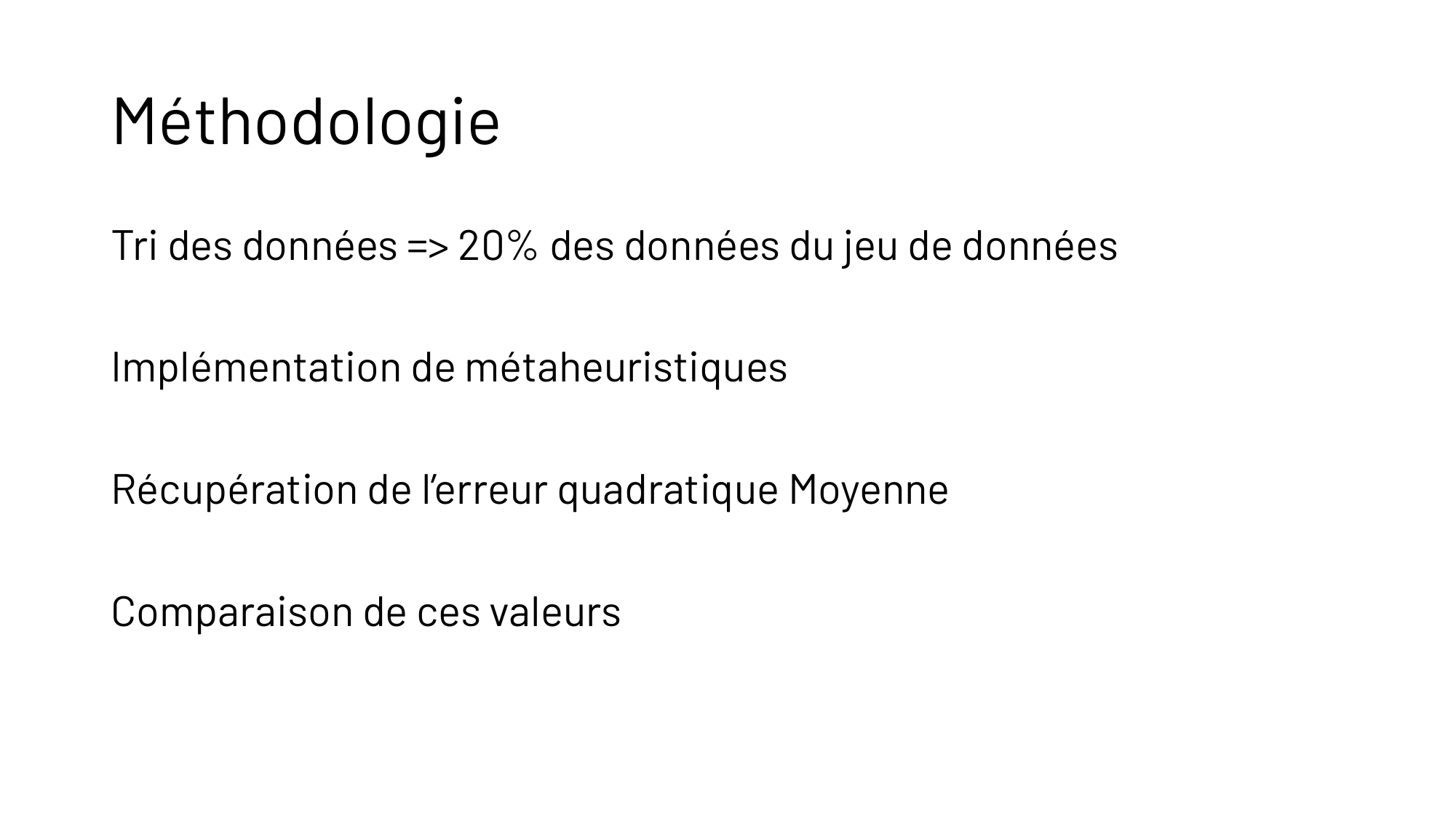

# Méthodologie
Tri des données => 20% des données du jeu de données

Implémentation de métaheuristiques

Récupération de l’erreur quadratique Moyenne

Comparaison de ces valeurs